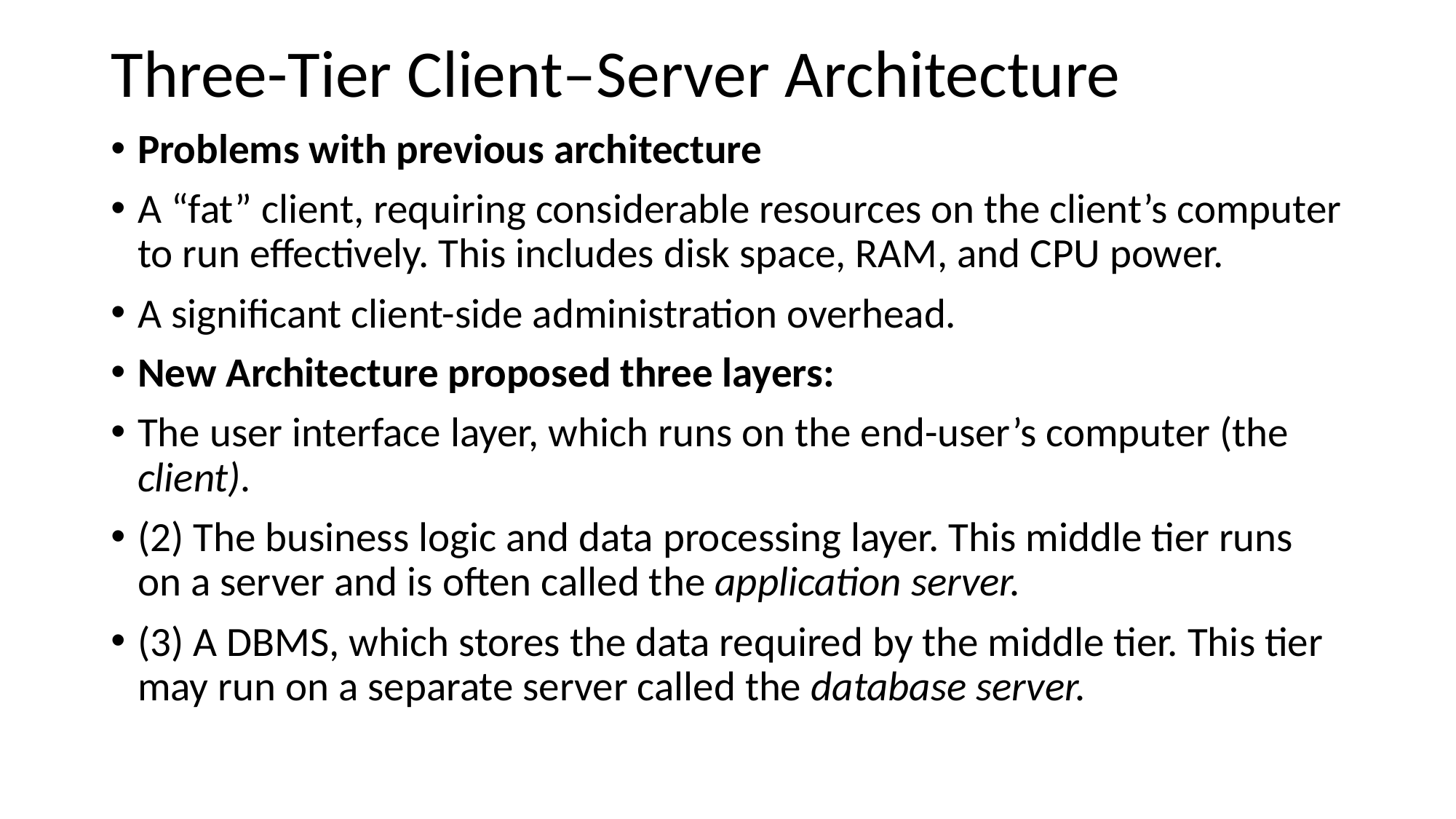

# Three-Tier Client–Server Architecture
Problems with previous architecture
A “fat” client, requiring considerable resources on the client’s computer to run effectively. This includes disk space, RAM, and CPU power.
A significant client-side administration overhead.
New Architecture proposed three layers:
The user interface layer, which runs on the end-user’s computer (the client).
(2) The business logic and data processing layer. This middle tier runs on a server and is often called the application server.
(3) A DBMS, which stores the data required by the middle tier. This tier may run on a separate server called the database server.